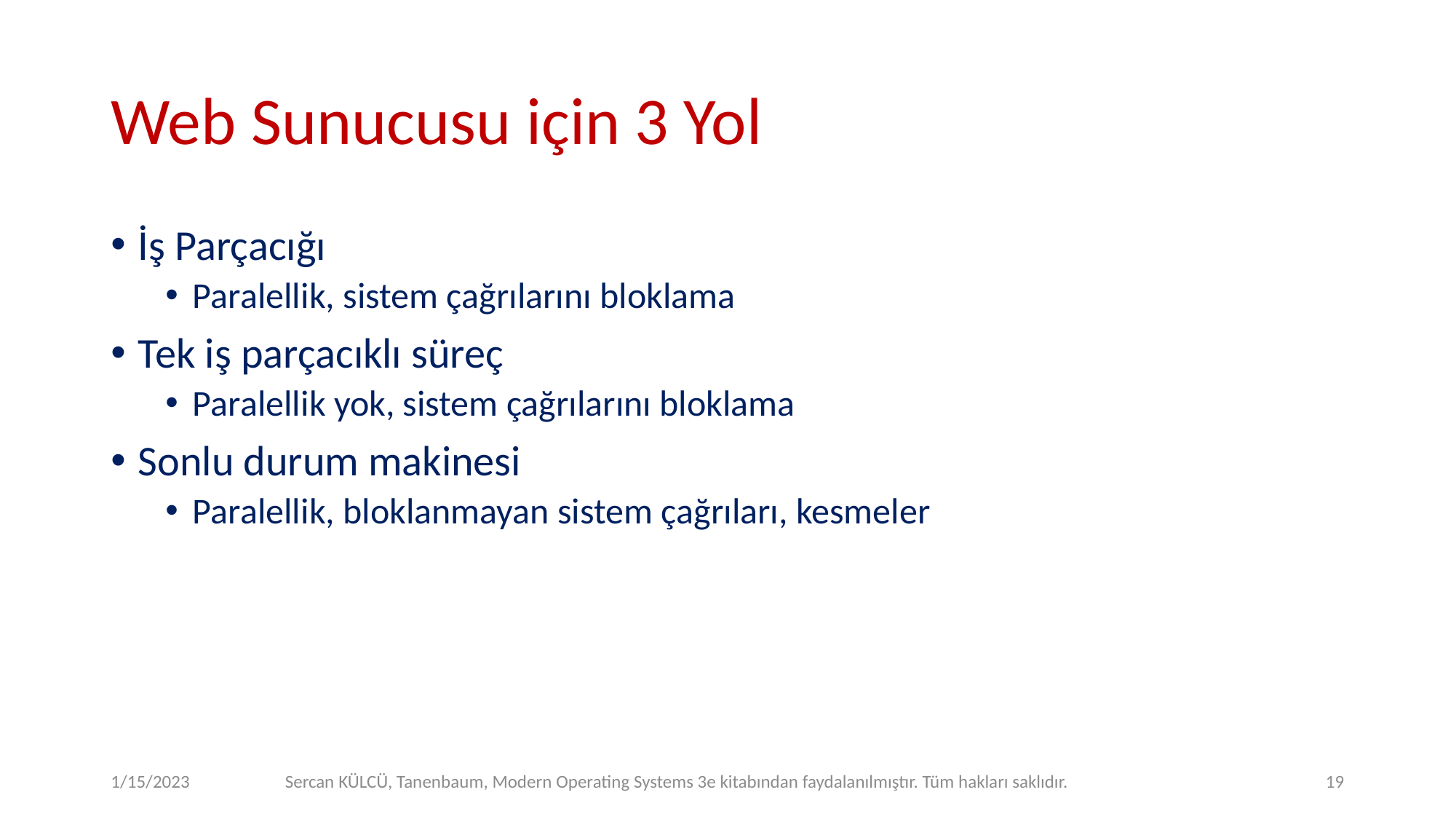

# Web Sunucusu için 3 Yol
İş Parçacığı
Paralellik, sistem çağrılarını bloklama
Tek iş parçacıklı süreç
Paralellik yok, sistem çağrılarını bloklama
Sonlu durum makinesi
Paralellik, bloklanmayan sistem çağrıları, kesmeler
1/15/2023
Sercan KÜLCÜ, Tanenbaum, Modern Operating Systems 3e kitabından faydalanılmıştır. Tüm hakları saklıdır.
19